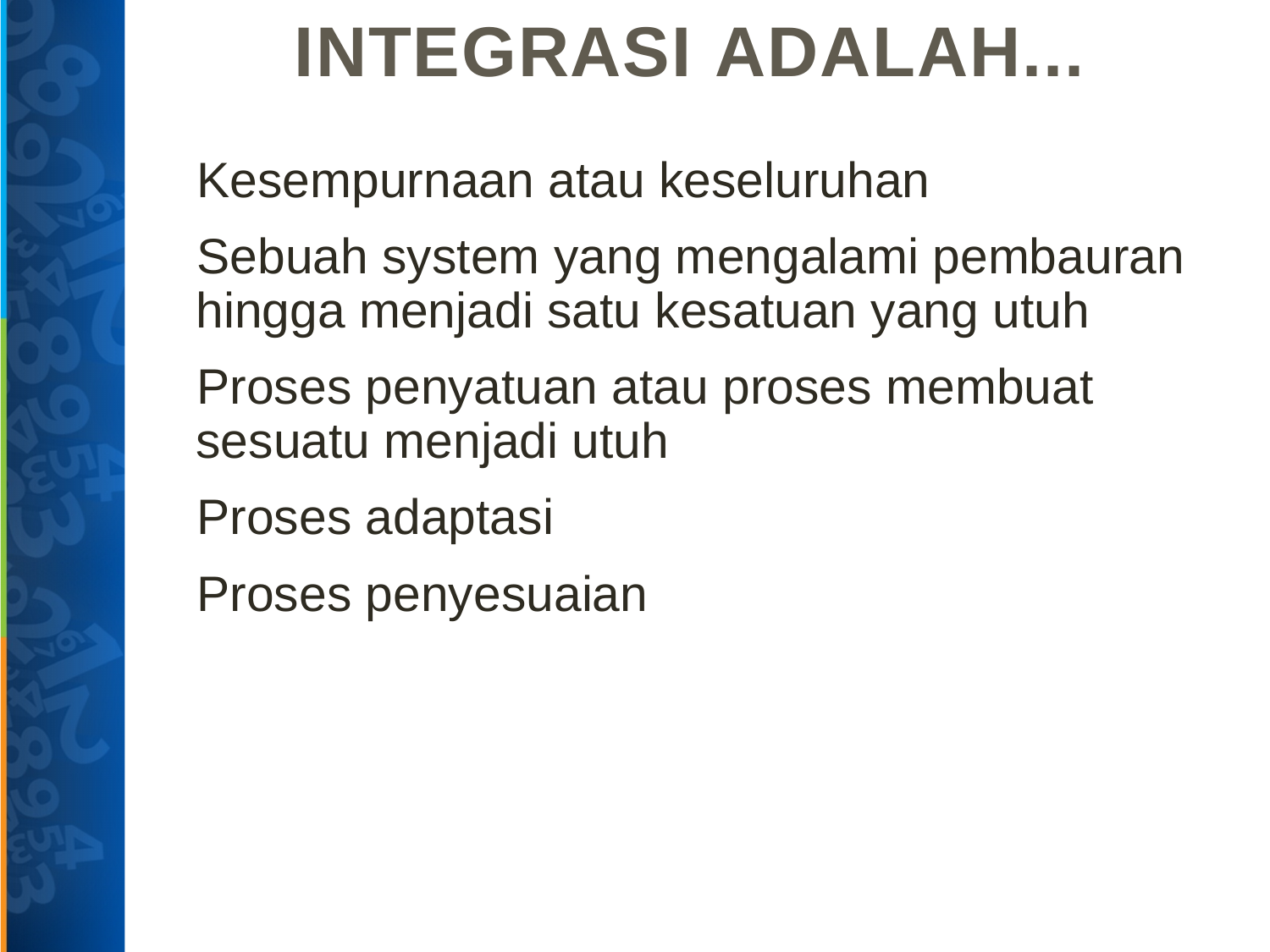

# Integrasi adalah...
Kesempurnaan atau keseluruhan
Sebuah system yang mengalami pembauran hingga menjadi satu kesatuan yang utuh
Proses penyatuan atau proses membuat sesuatu menjadi utuh
Proses adaptasi
Proses penyesuaian